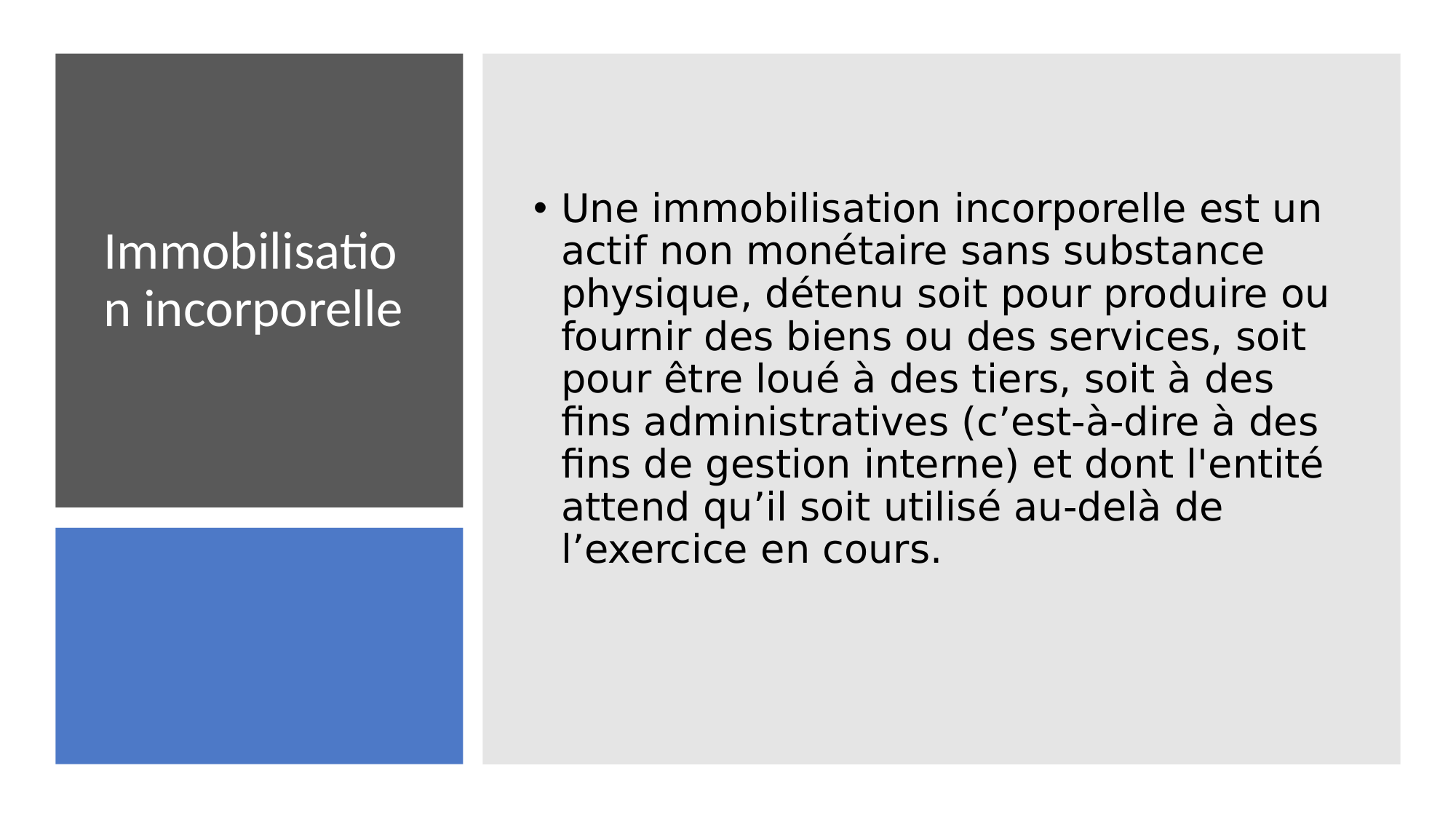

Une immobilisation incorporelle est un actif non monétaire sans substance physique, détenu soit pour produire ou fournir des biens ou des services, soit pour être loué à des tiers, soit à des fins administratives (c’est-à-dire à des fins de gestion interne) et dont l'entité attend qu’il soit utilisé au-delà de l’exercice en cours.

# Immobilisation incorporelle